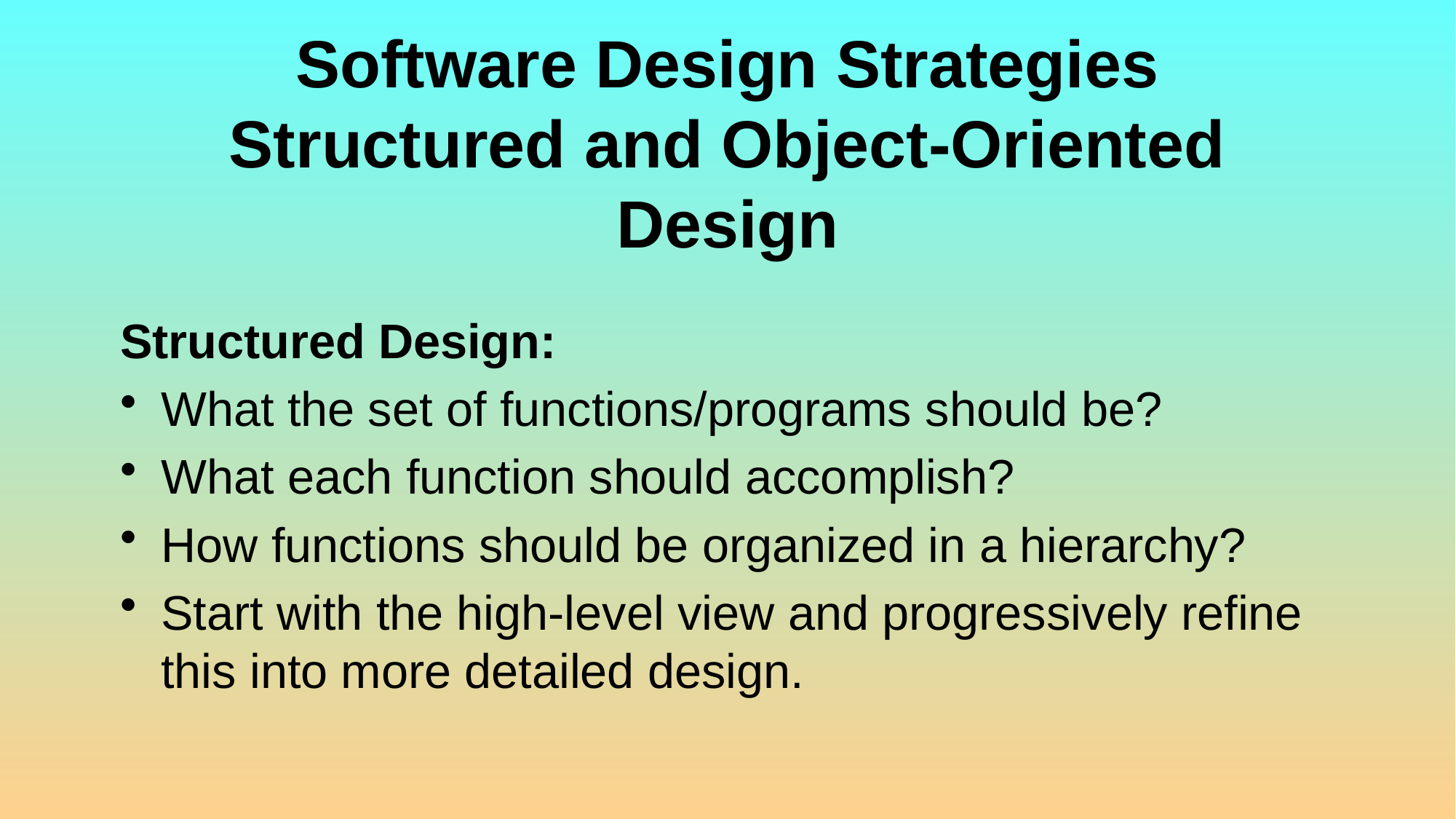

# Software Design Strategies Structured and Object-Oriented Design
Structured Design:
What the set of functions/programs should be?
What each function should accomplish?
How functions should be organized in a hierarchy?
Start with the high-level view and progressively refine this into more detailed design.